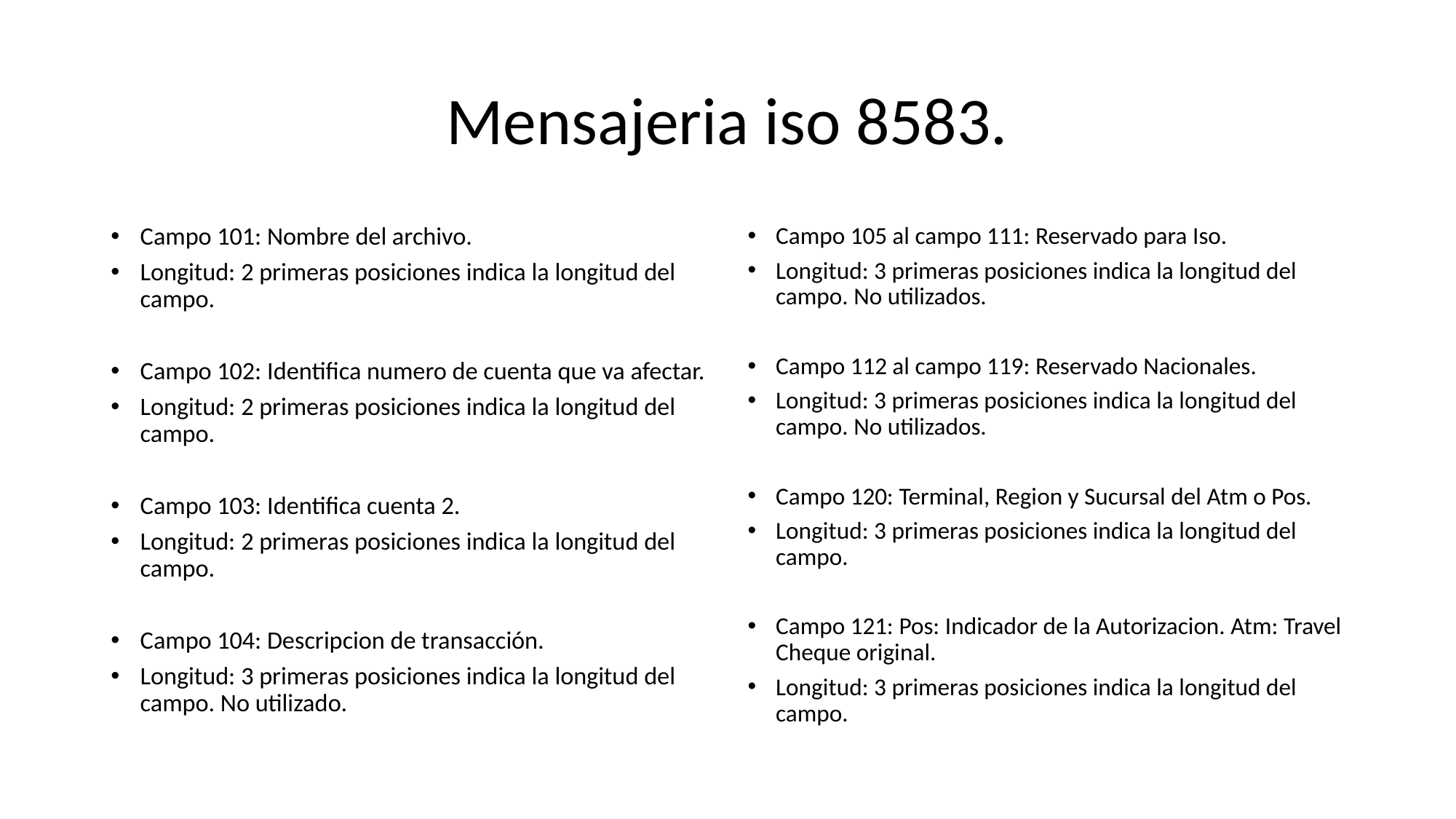

# Mensajeria iso 8583.
Campo 101: Nombre del archivo.
Longitud: 2 primeras posiciones indica la longitud del campo.

Campo 102: Identifica numero de cuenta que va afectar.
Longitud: 2 primeras posiciones indica la longitud del campo.

Campo 103: Identifica cuenta 2.
Longitud: 2 primeras posiciones indica la longitud del campo.

Campo 104: Descripcion de transacción.
Longitud: 3 primeras posiciones indica la longitud del campo. No utilizado.
Campo 105 al campo 111: Reservado para Iso.
Longitud: 3 primeras posiciones indica la longitud del campo. No utilizados.

Campo 112 al campo 119: Reservado Nacionales.
Longitud: 3 primeras posiciones indica la longitud del campo. No utilizados.

Campo 120: Terminal, Region y Sucursal del Atm o Pos.
Longitud: 3 primeras posiciones indica la longitud del campo.

Campo 121: Pos: Indicador de la Autorizacion. Atm: Travel Cheque original.
Longitud: 3 primeras posiciones indica la longitud del campo.